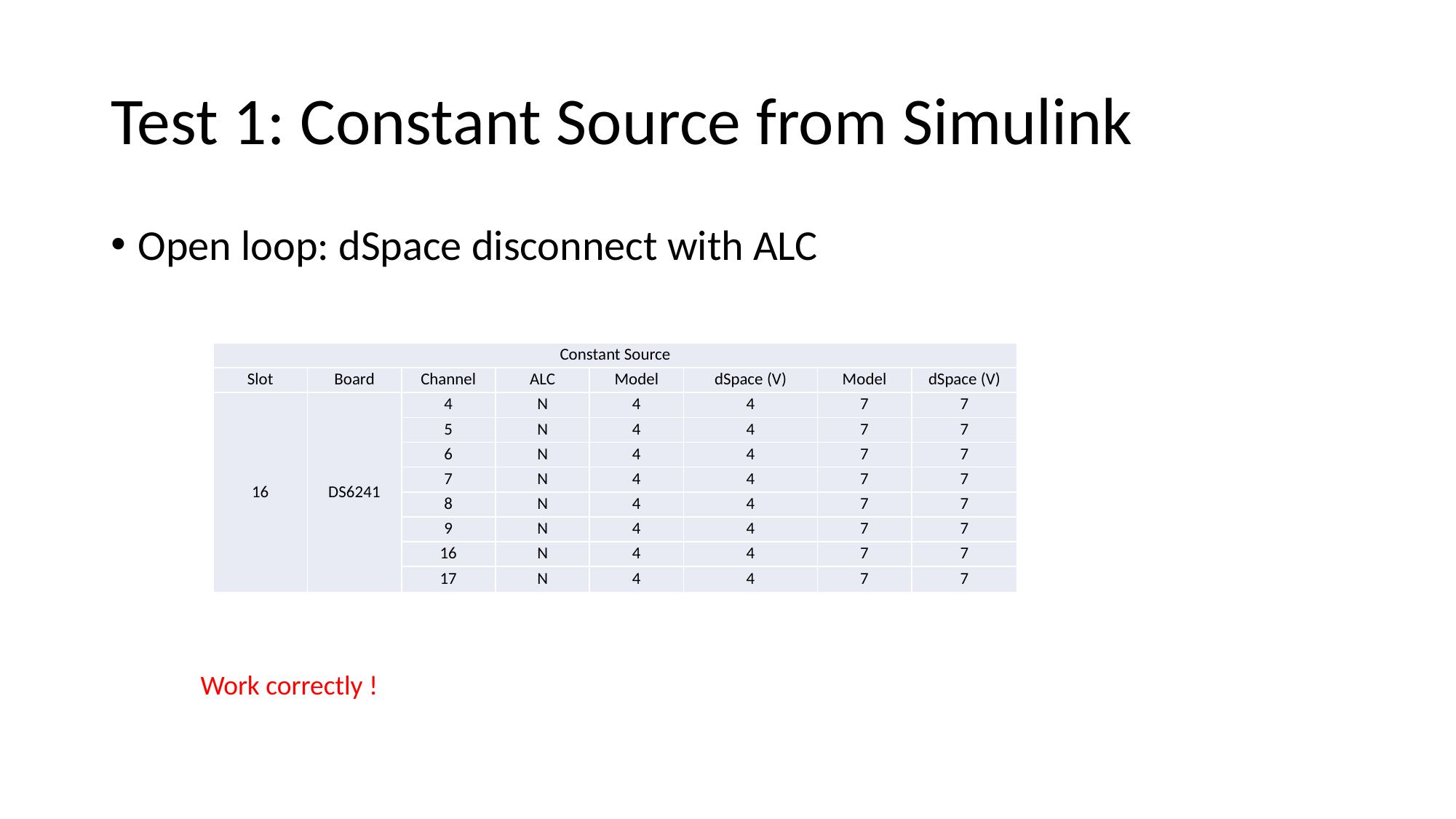

# Test 1: Constant Source from Simulink
Open loop: dSpace disconnect with ALC
| Constant Source |  |  |  |  |  |  |  |
| --- | --- | --- | --- | --- | --- | --- | --- |
| Slot | Board | Channel | ALC | Model | dSpace (V) | Model | dSpace (V) |
| 16 | DS6241 | 4 | N | 4 | 4 | 7 | 7 |
|  |  | 5 | N | 4 | 4 | 7 | 7 |
|  |  | 6 | N | 4 | 4 | 7 | 7 |
|  |  | 7 | N | 4 | 4 | 7 | 7 |
|  |  | 8 | N | 4 | 4 | 7 | 7 |
|  |  | 9 | N | 4 | 4 | 7 | 7 |
|  |  | 16 | N | 4 | 4 | 7 | 7 |
|  |  | 17 | N | 4 | 4 | 7 | 7 |
Work correctly !